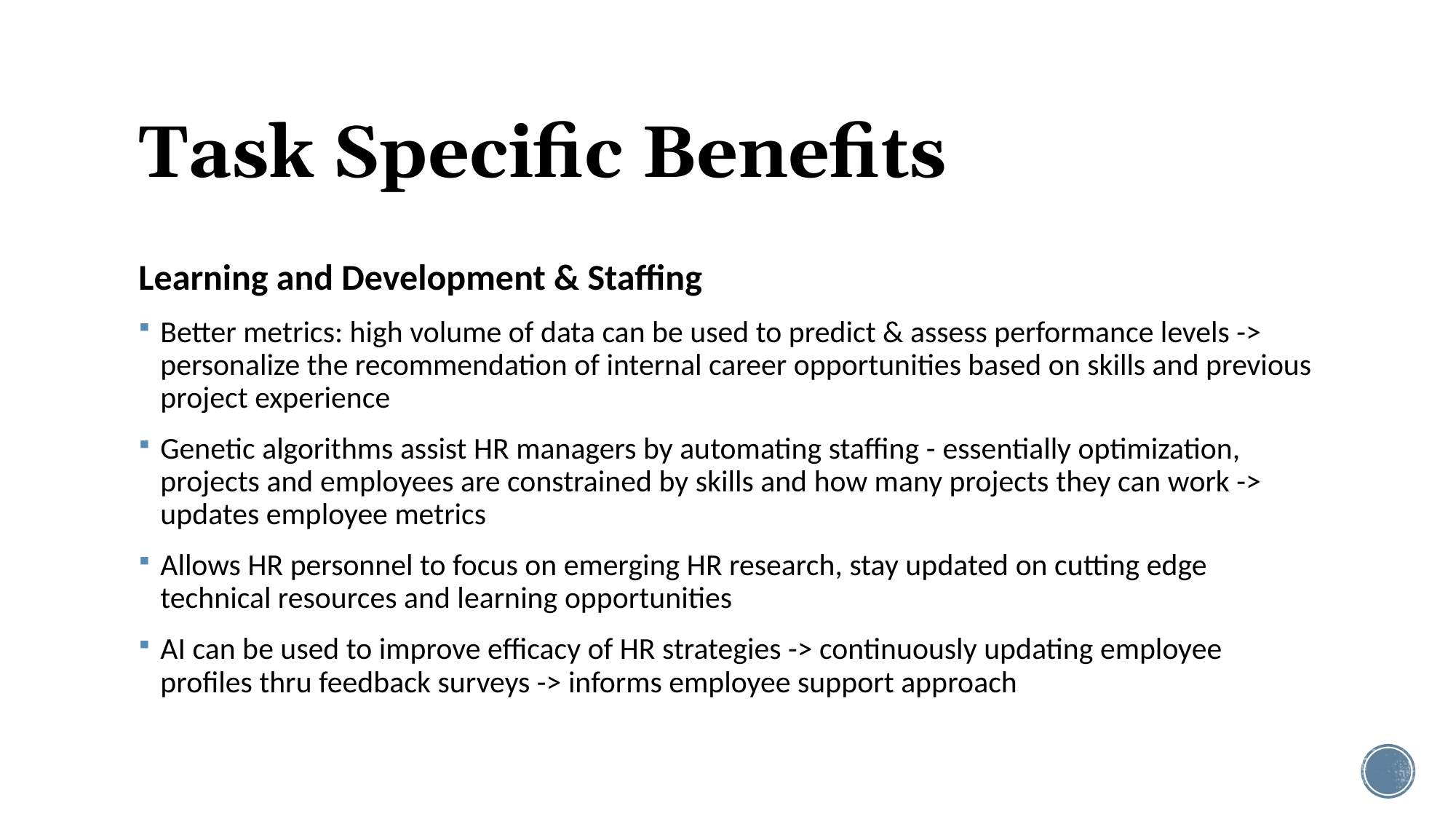

# Task Specific Benefits
Learning and Development & Staffing
Better metrics: high volume of data can be used to predict & assess performance levels -> personalize the recommendation of internal career opportunities based on skills and previous project experience
Genetic algorithms assist HR managers by automating staffing - essentially optimization, projects and employees are constrained by skills and how many projects they can work -> updates employee metrics
Allows HR personnel to focus on emerging HR research, stay updated on cutting edge technical resources and learning opportunities
AI can be used to improve efficacy of HR strategies -> continuously updating employee profiles thru feedback surveys -> informs employee support approach